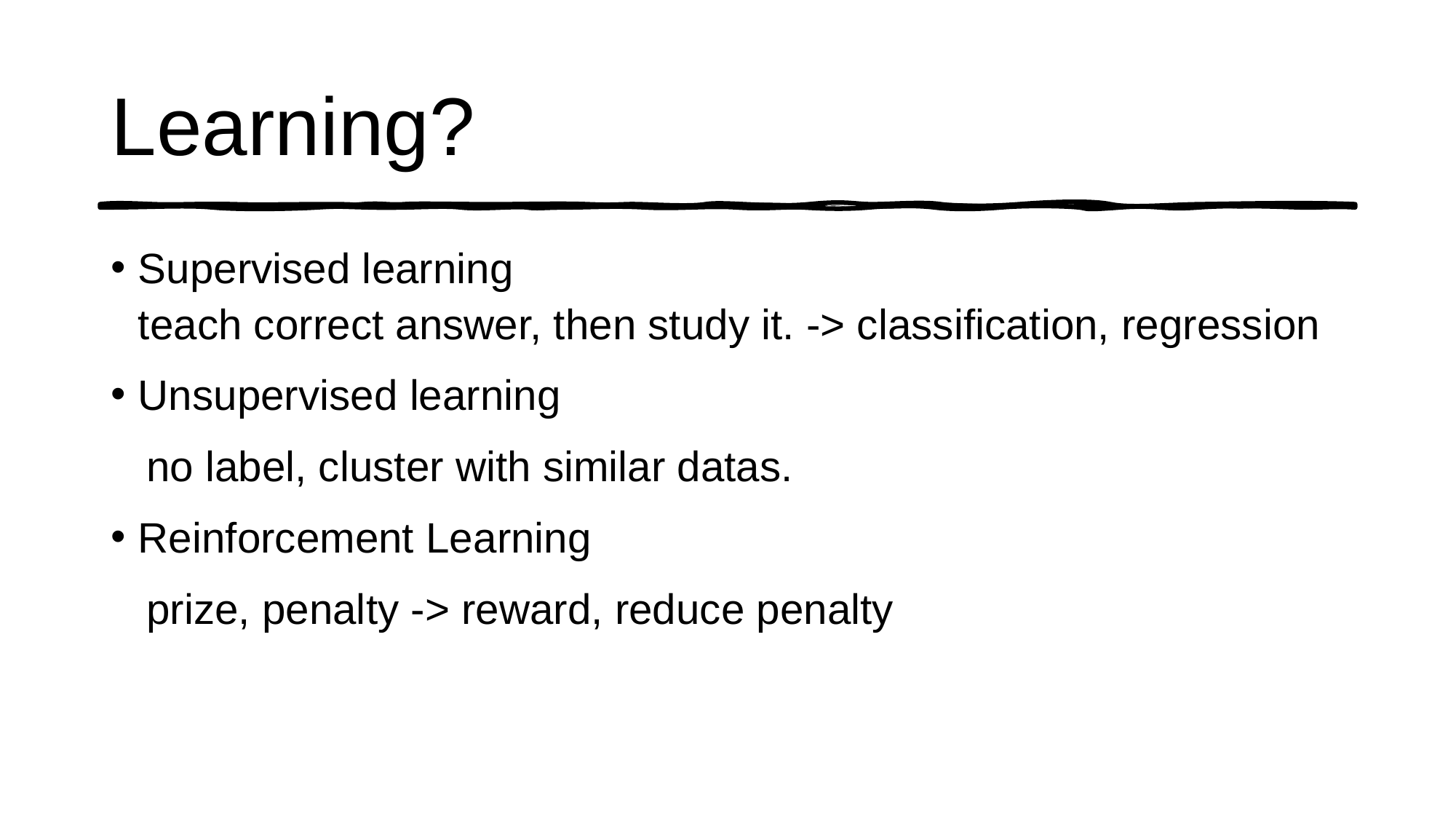

# Learning?
Supervised learning
teach correct answer, then study it. -> classification, regression
Unsupervised learning
   no label, cluster with similar datas.
Reinforcement Learning
   prize, penalty -> reward, reduce penalty